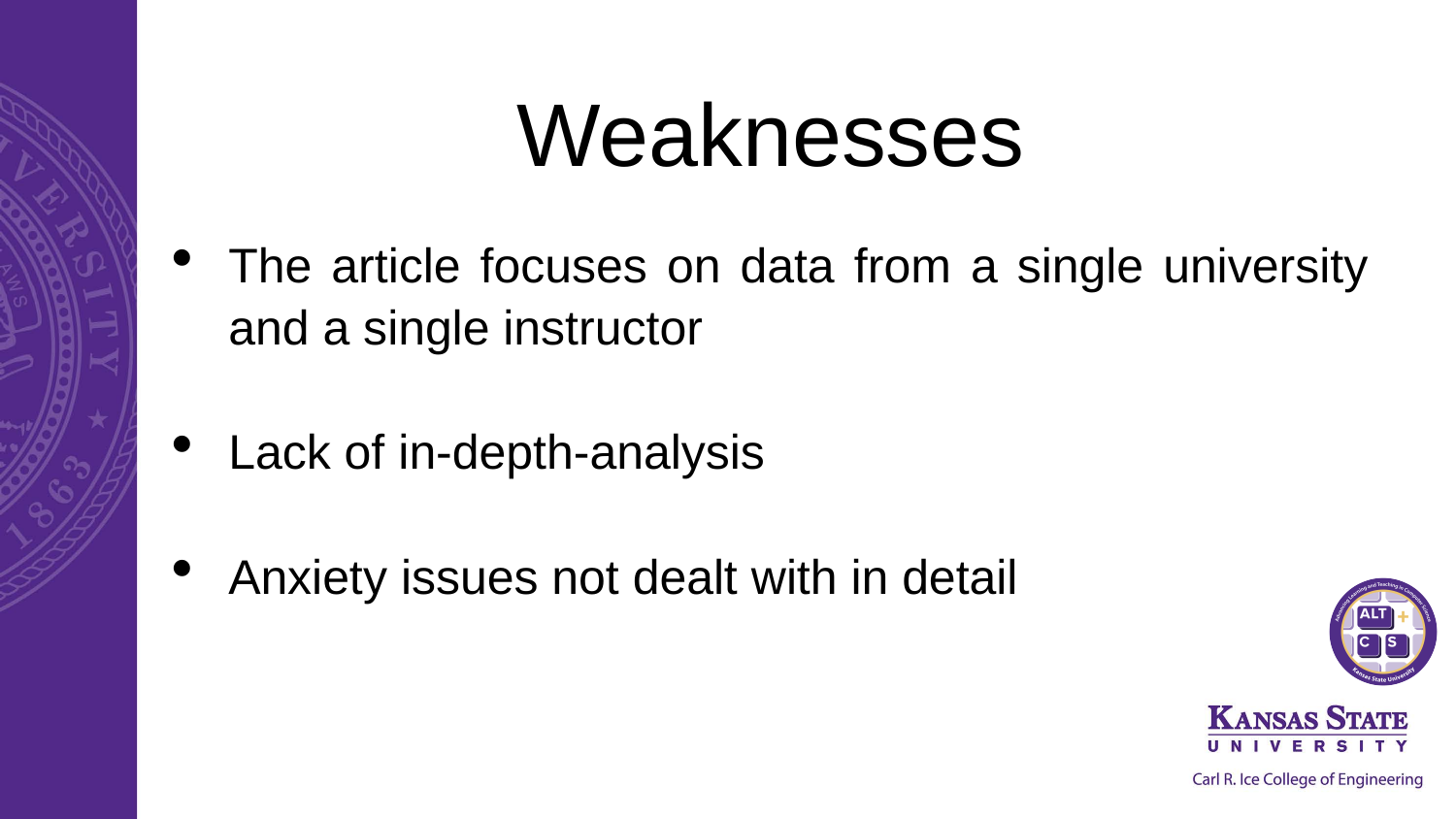

# Weaknesses
The article focuses on data from a single university and a single instructor

Lack of in-depth-analysis

Anxiety issues not dealt with in detail